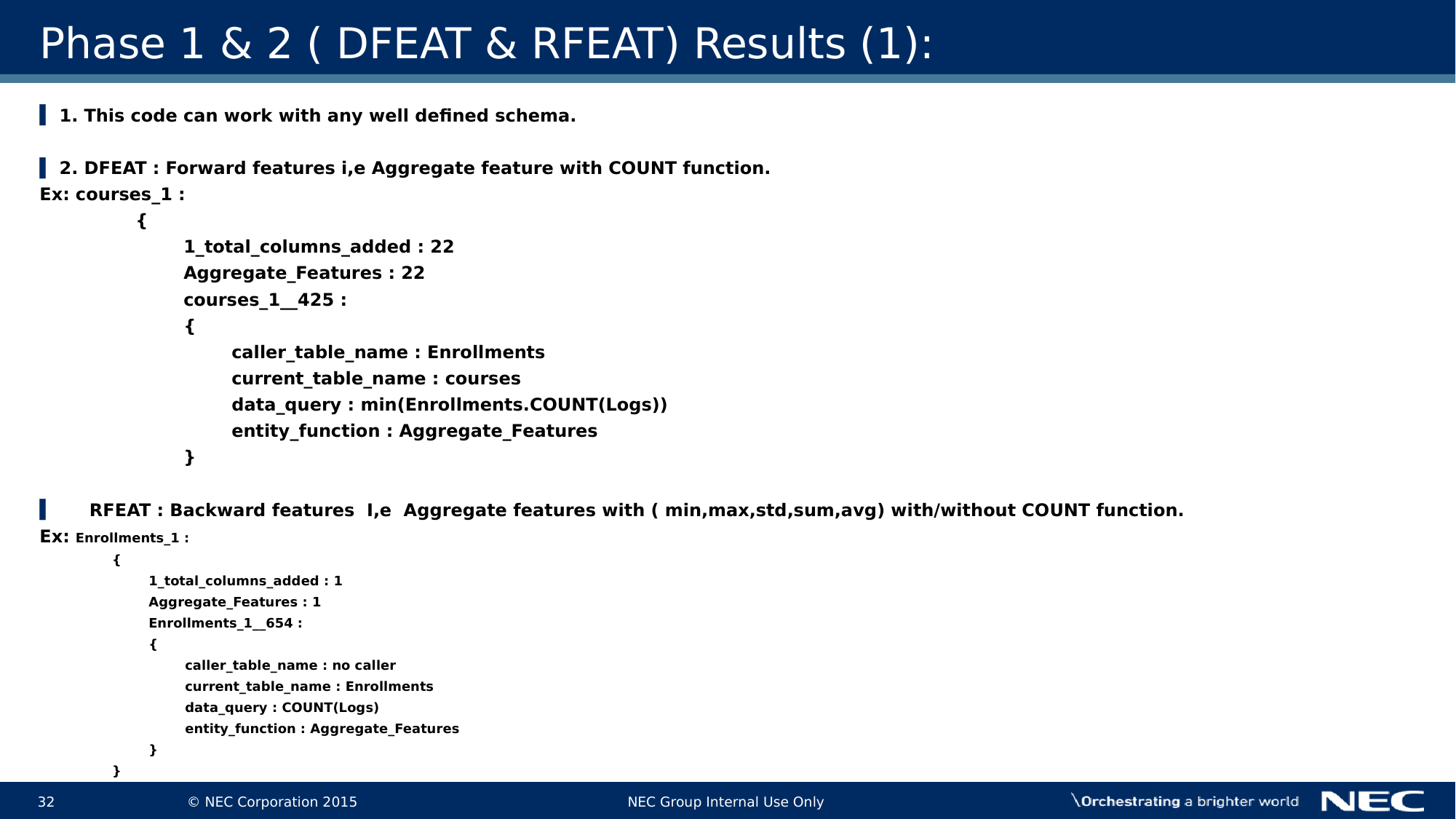

# Phase 1 & 2 ( DFEAT & RFEAT) Results (1):
1. This code can work with any well defined schema.

2. DFEAT : Forward features i,e Aggregate feature with COUNT function.
Ex: courses_1 :
                {
                        1_total_columns_added : 22
                        Aggregate_Features : 22
                        courses_1__425 :
                        {
                                caller_table_name : Enrollments
                                current_table_name : courses
                                data_query : min(Enrollments.COUNT(Logs))
                                entity_function : Aggregate_Features
                        }

     RFEAT : Backward features  I,e  Aggregate features with ( min,max,std,sum,avg) with/without COUNT function.
Ex: Enrollments_1 :
                {
                        1_total_columns_added : 1
                        Aggregate_Features : 1
                        Enrollments_1__654 :
                        {
                                caller_table_name : no caller
                                current_table_name : Enrollments
                                data_query : COUNT(Logs)
                                entity_function : Aggregate_Features
                        }
                }